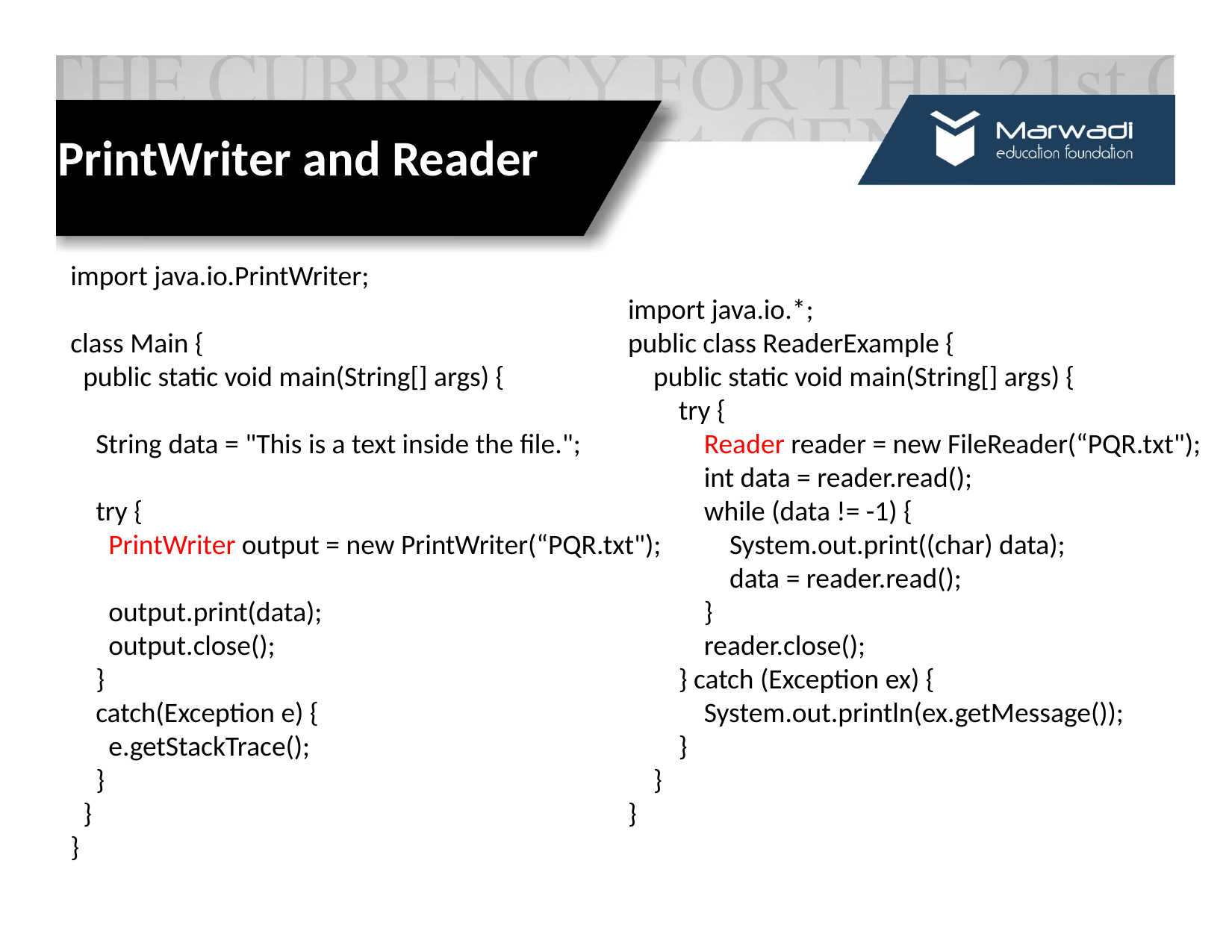

PrintWriter and Reader
import java.io.PrintWriter;

class Main {
  public static void main(String[] args) {

    String data = "This is a text inside the file.";

    try {
      PrintWriter output = new PrintWriter(“PQR.txt");

      output.print(data);
      output.close();
    }
    catch(Exception e) {
      e.getStackTrace();
    }
  }
}
import java.io.*;
public class ReaderExample {
    public static void main(String[] args) {
        try {
            Reader reader = new FileReader(“PQR.txt");
            int data = reader.read();
            while (data != -1) {
                System.out.print((char) data);
                data = reader.read();
            }
            reader.close();
        } catch (Exception ex) {
            System.out.println(ex.getMessage());
        }
    }
}